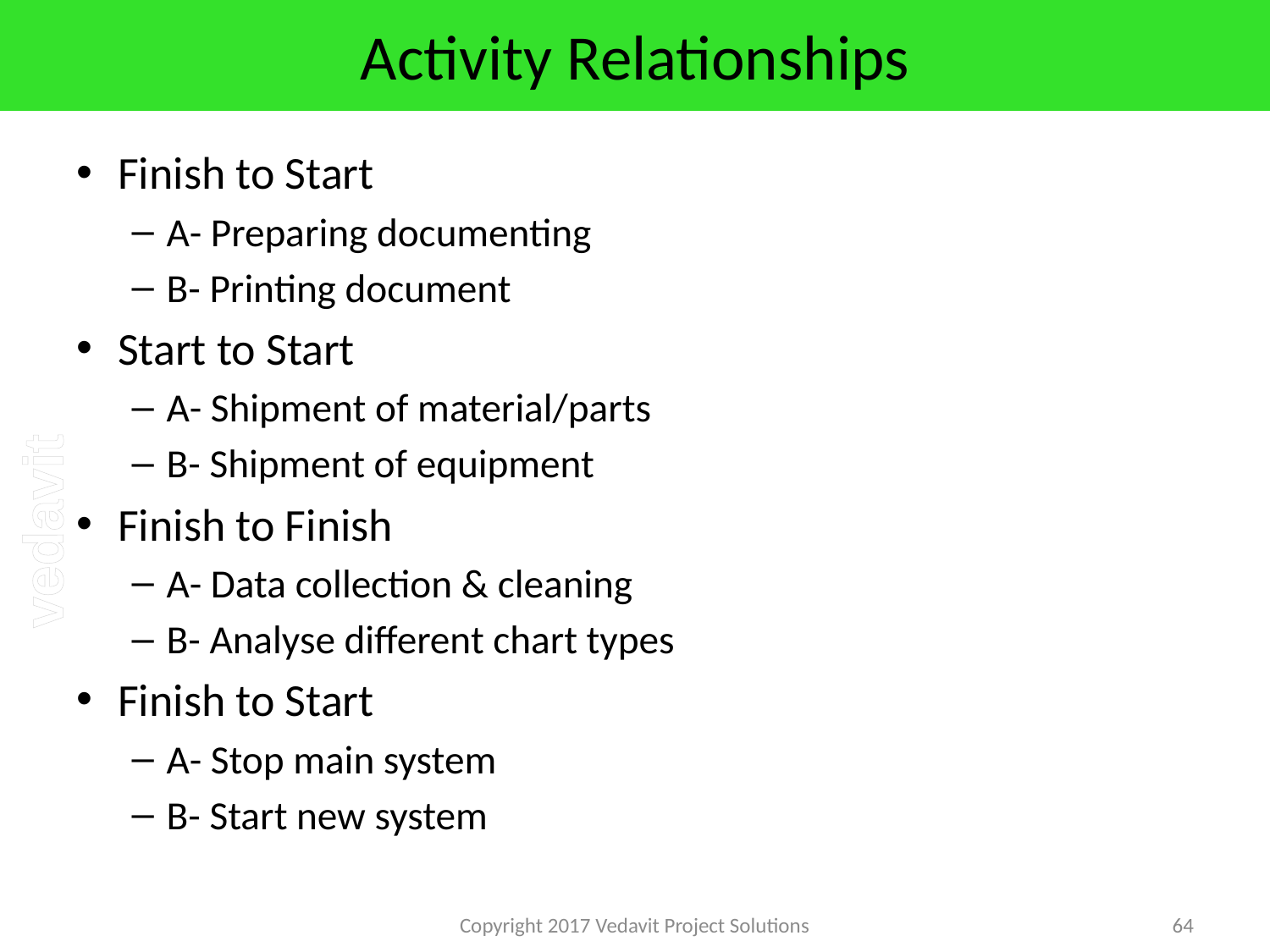

# Activity Relationships
Finish to Start
A- Preparing documenting
B- Printing document
Start to Start
A- Shipment of material/parts
B- Shipment of equipment
Finish to Finish
A- Data collection & cleaning
B- Analyse different chart types
Finish to Start
A- Stop main system
B- Start new system

Copyright 2017 Vedavit Project Solutions
64